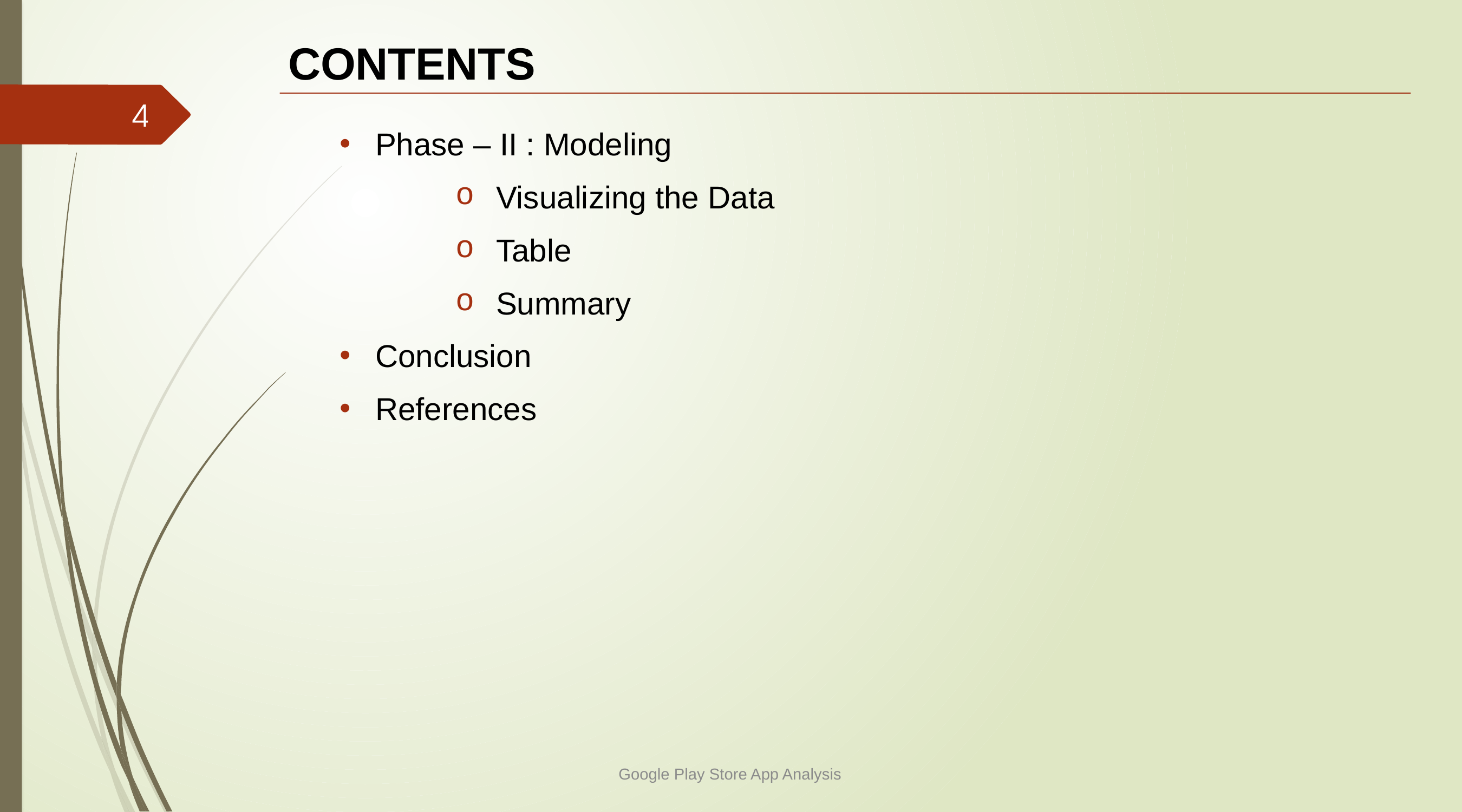

# CONTENTS
4
Phase – II : Modeling
Visualizing the Data
Table
Summary
Conclusion
References
Google Play Store App Analysis